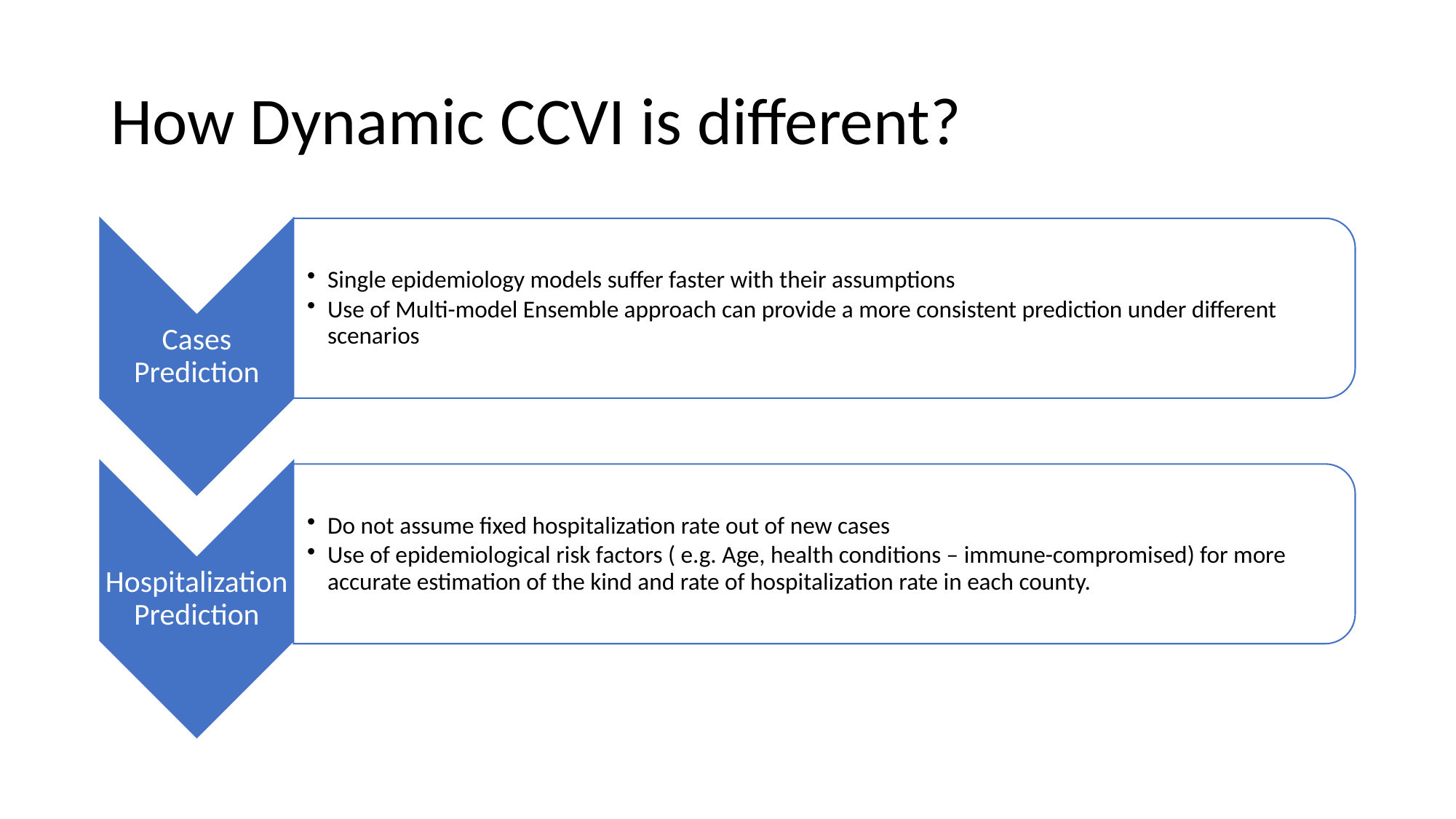

# How Dynamic CCVI is different?
Cases Prediction
Single epidemiology models suffer faster with their assumptions
Use of Multi-model Ensemble approach can provide a more consistent prediction under different scenarios
Hospitalization Prediction
Do not assume fixed hospitalization rate out of new cases
Use of epidemiological risk factors ( e.g. Age, health conditions – immune-compromised) for more accurate estimation of the kind and rate of hospitalization rate in each county.